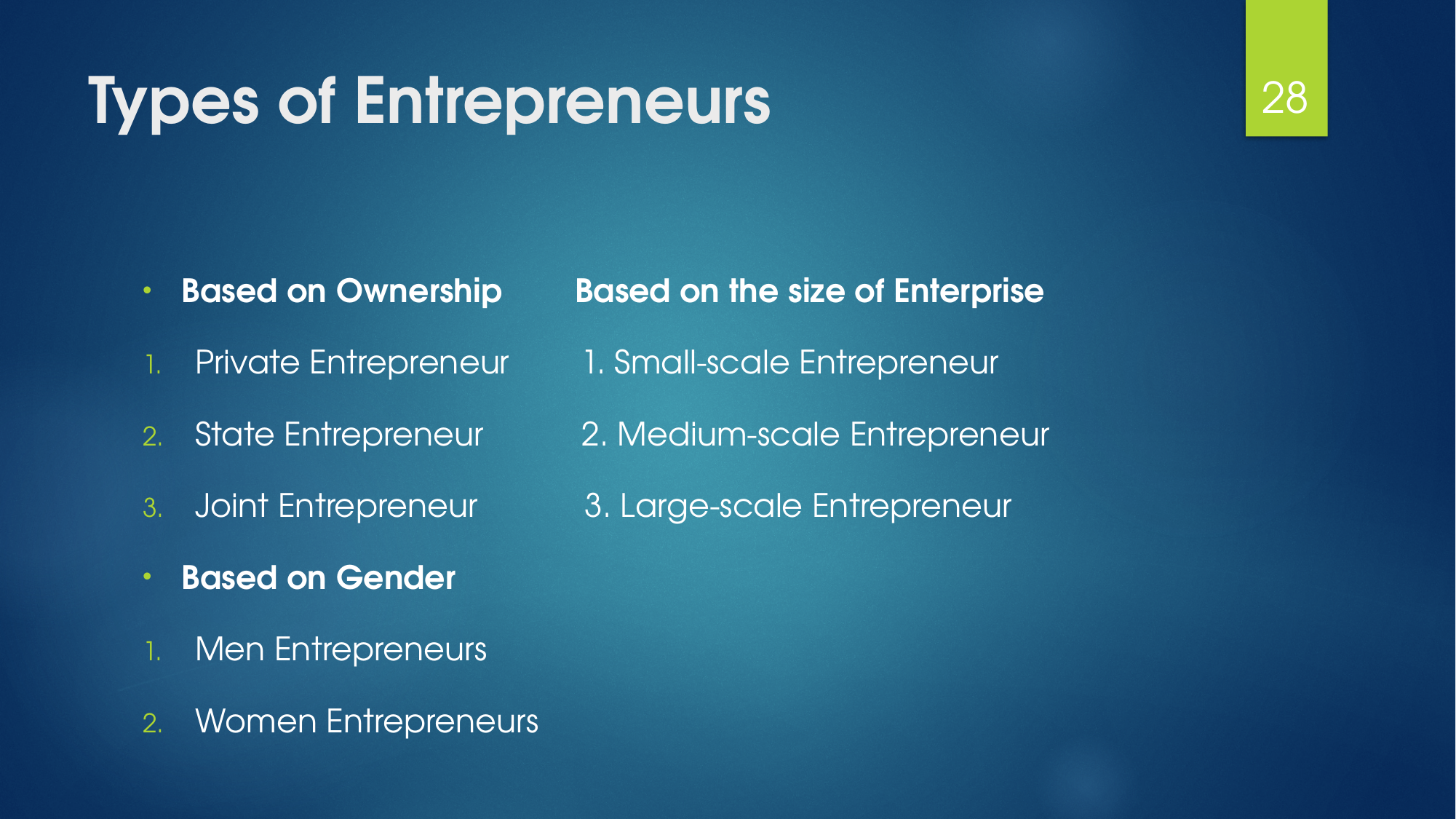

28
# Types of Entrepreneurs

Based on Ownership        Based on the size of Enterprise
Private Entrepreneur        1. Small-scale Entrepreneur
State Entrepreneur           2. Medium-scale Entrepreneur
Joint Entrepreneur            3. Large-scale Entrepreneur
Based on Gender
Men Entrepreneurs
Women Entrepreneurs